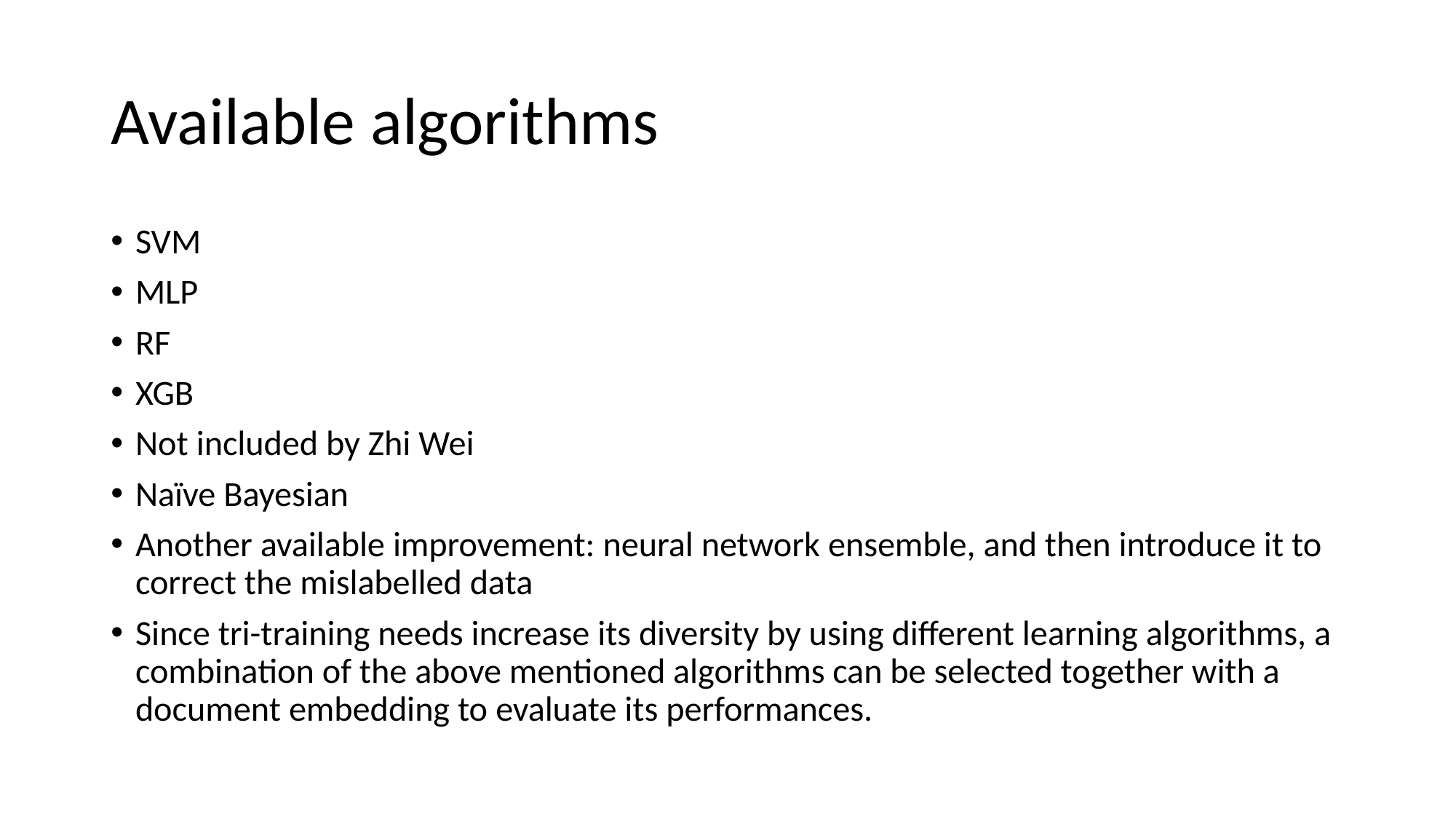

# Available algorithms
SVM
MLP
RF
XGB
Not included by Zhi Wei
Naïve Bayesian
Another available improvement: neural network ensemble, and then introduce it to correct the mislabelled data
Since tri-training needs increase its diversity by using different learning algorithms, a combination of the above mentioned algorithms can be selected together with a document embedding to evaluate its performances.